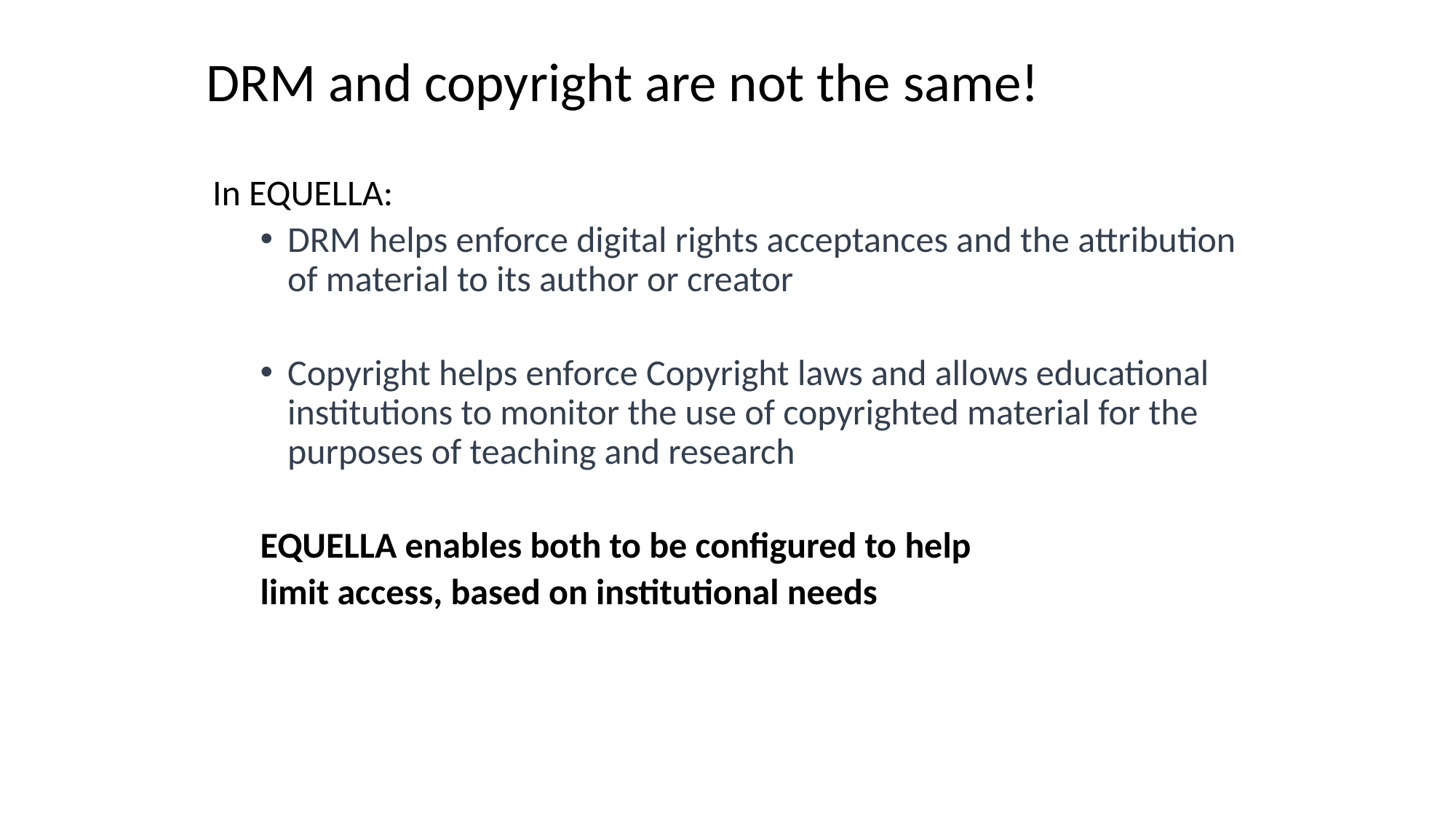

# DRM and copyright are not the same!
In EQUELLA:
DRM helps enforce digital rights acceptances and the attribution of material to its author or creator

Copyright helps enforce Copyright laws and allows educational institutions to monitor the use of copyrighted material for the purposes of teaching and research

EQUELLA enables both to be configured to help
limit access, based on institutional needs